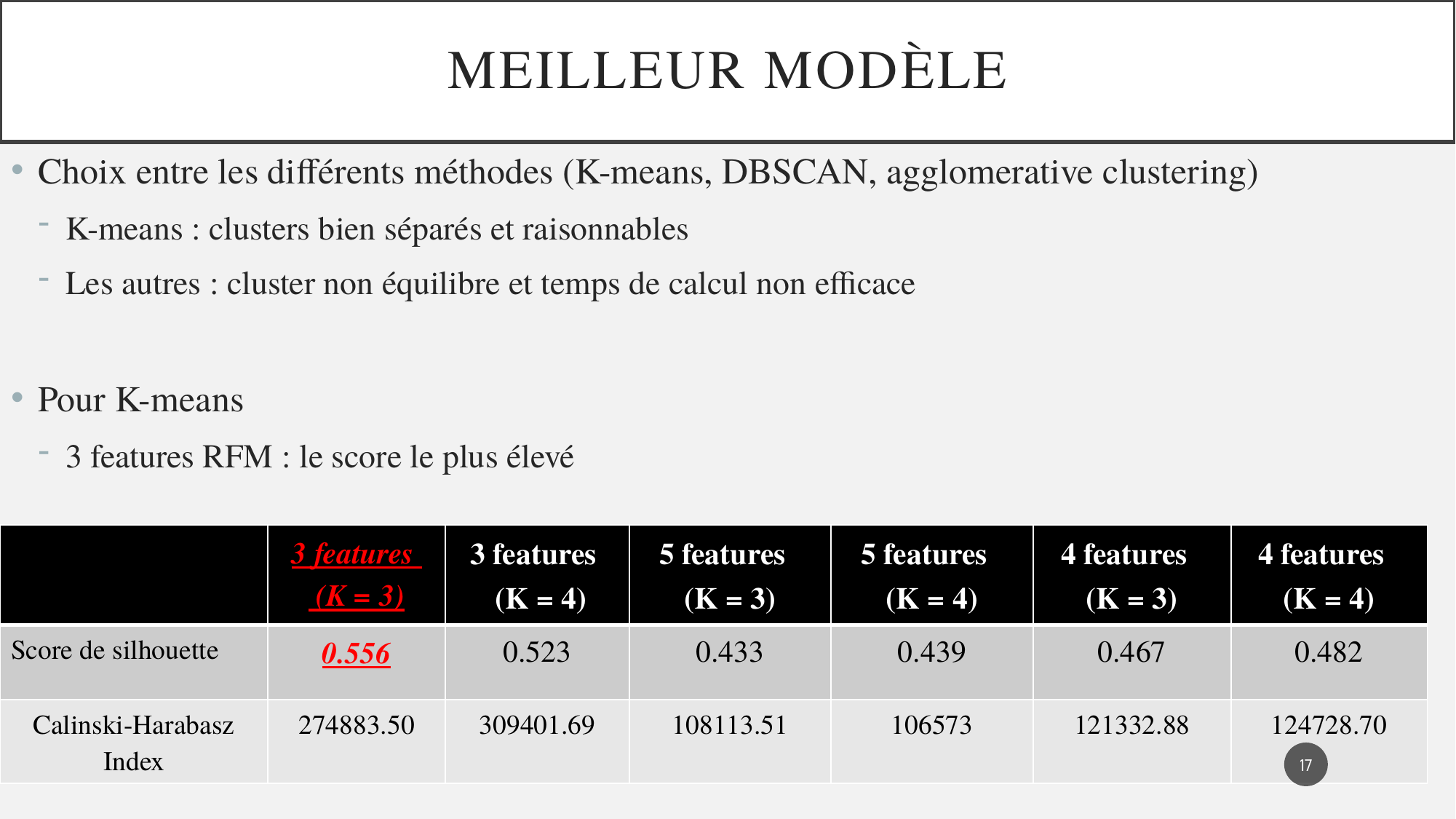

# Meilleur modèle
Choix entre les différents méthodes (K-means, DBSCAN, agglomerative clustering)
K-means : clusters bien séparés et raisonnables
Les autres : cluster non équilibre et temps de calcul non efficace

Pour K-means
3 features RFM : le score le plus élevé

|  | 3 features (K = 3) | 3 features (K = 4) | 5 features (K = 3) | 5 features (K = 4) | 4 features (K = 3) | 4 features (K = 4) |
| --- | --- | --- | --- | --- | --- | --- |
| Score de silhouette | 0.556 | 0.523 | 0.433 | 0.439 | 0.467 | 0.482 |
| Calinski-Harabasz Index | 274883.50 | 309401.69 | 108113.51 | 106573 | 121332.88 | 124728.70 |
17